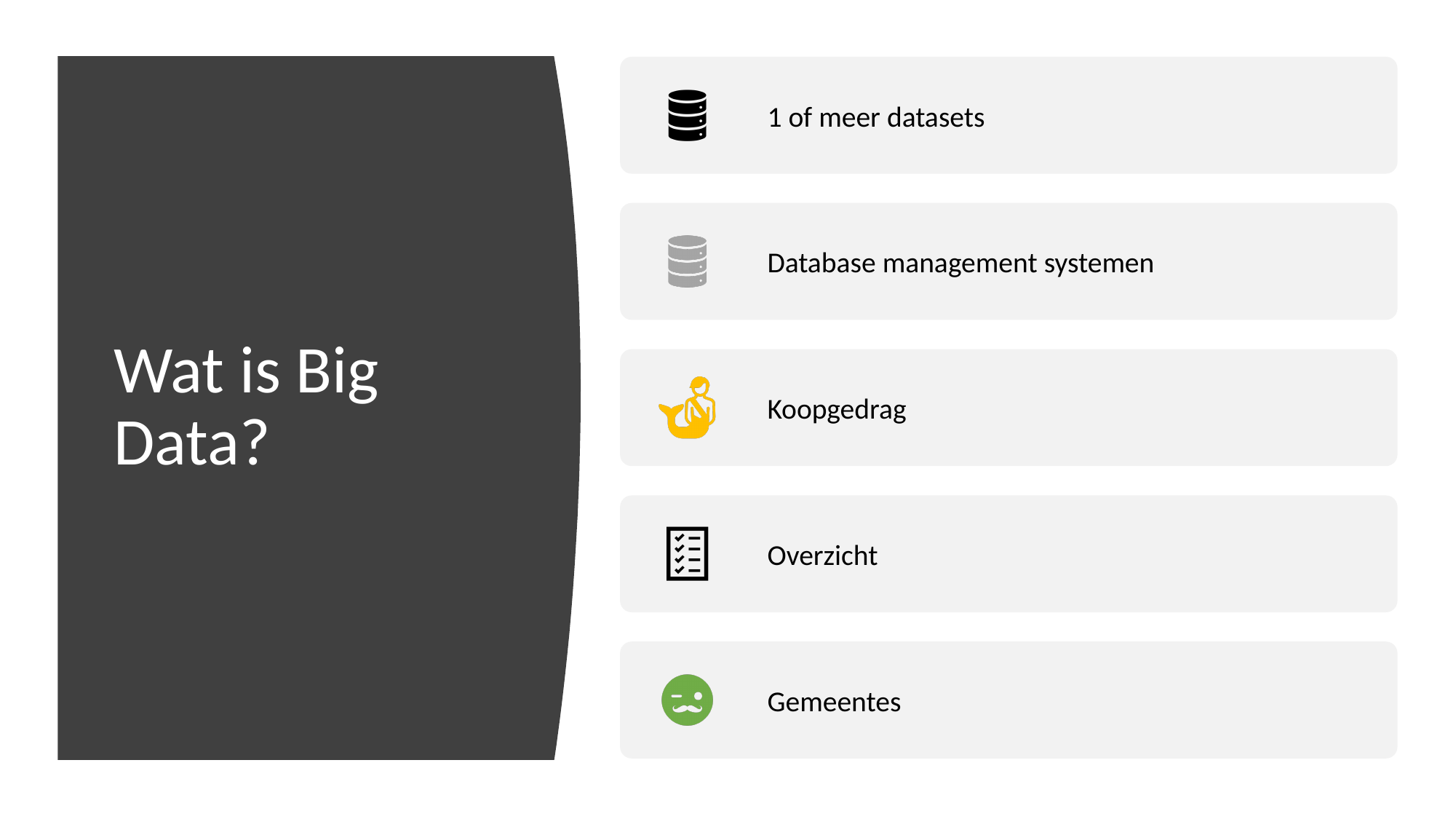

# Wat is Big Data?
1 of meer datasets
Database management systemen
Koopgedrag
Overzicht
Gemeentes

Wat is Big Data?
stR
DASD
DASD
ADF
das